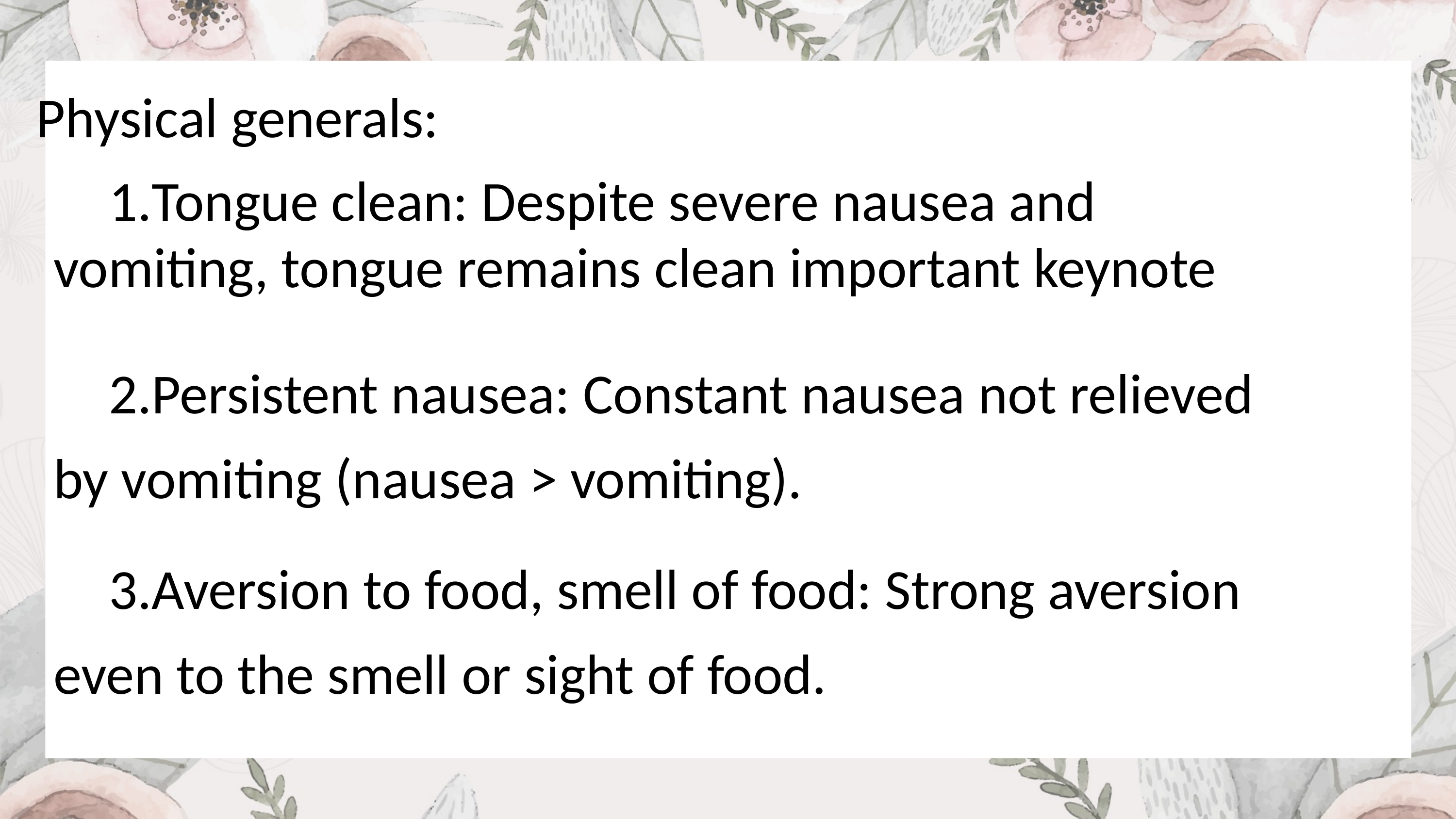

Physical generals:
Tongue clean: Despite severe nausea and vomiting, tongue remains clean important keynote
Persistent nausea: Constant nausea not relieved by vomiting (nausea > vomiting).
Aversion to food, smell of food: Strong aversion even to the smell or sight of food.